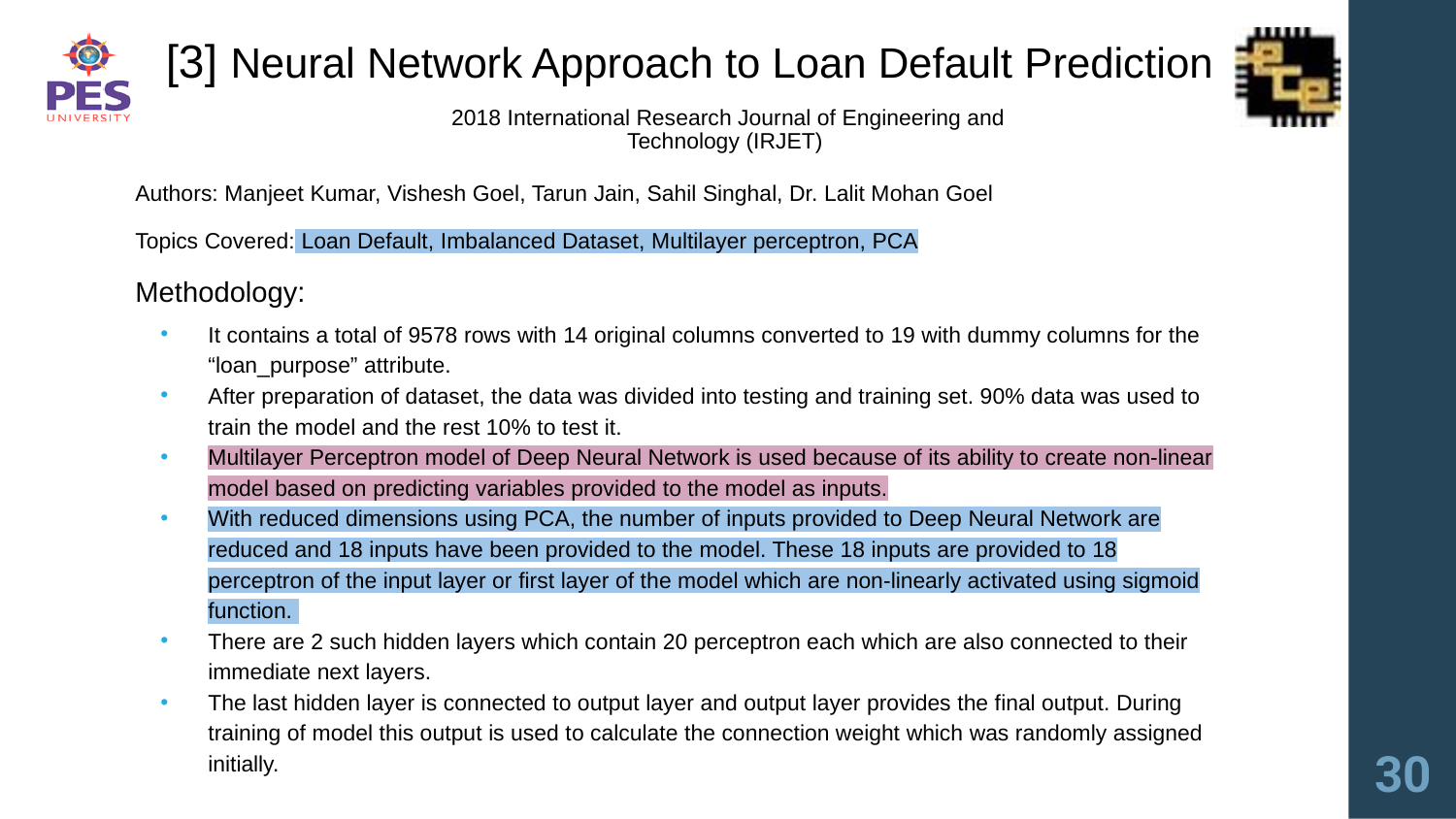

# [3] Neural Network Approach to Loan Default Prediction
2018 International Research Journal of Engineering and Technology (IRJET)
Authors: Manjeet Kumar, Vishesh Goel, Tarun Jain, Sahil Singhal, Dr. Lalit Mohan Goel

Topics Covered: Loan Default, Imbalanced Dataset, Multilayer perceptron, PCA
Methodology:
It contains a total of 9578 rows with 14 original columns converted to 19 with dummy columns for the “loan_purpose” attribute.
After preparation of dataset, the data was divided into testing and training set. 90% data was used to train the model and the rest 10% to test it.
Multilayer Perceptron model of Deep Neural Network is used because of its ability to create non-linear model based on predicting variables provided to the model as inputs.
With reduced dimensions using PCA, the number of inputs provided to Deep Neural Network are reduced and 18 inputs have been provided to the model. These 18 inputs are provided to 18 perceptron of the input layer or first layer of the model which are non-linearly activated using sigmoid function.
There are 2 such hidden layers which contain 20 perceptron each which are also connected to their immediate next layers.
The last hidden layer is connected to output layer and output layer provides the final output. During training of model this output is used to calculate the connection weight which was randomly assigned initially.
30